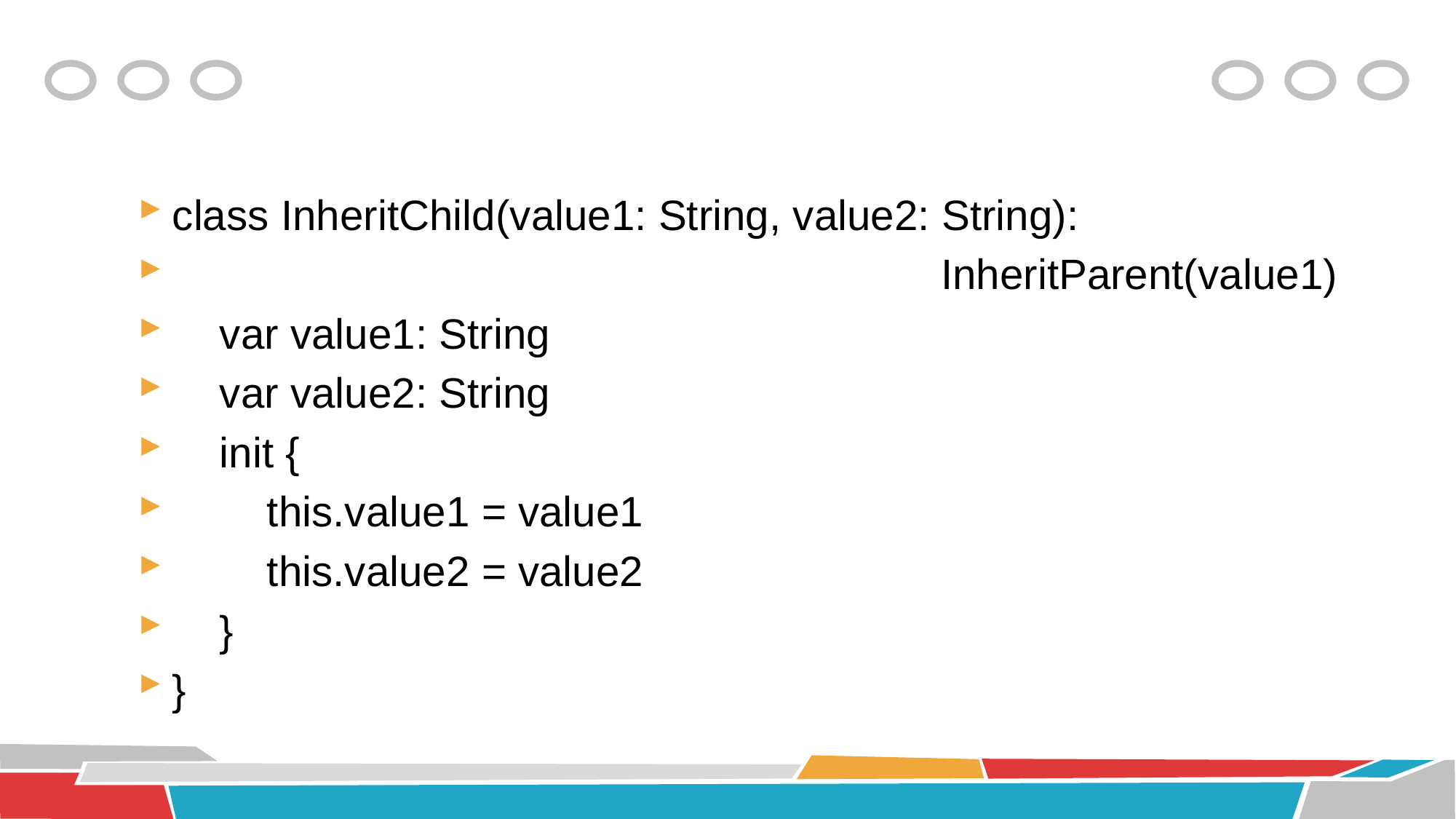

#
class InheritChild(value1: String, value2: String):
                                                                 InheritParent(value1)
    var value1: String
    var value2: String
    init {
        this.value1 = value1
        this.value2 = value2
    }
}